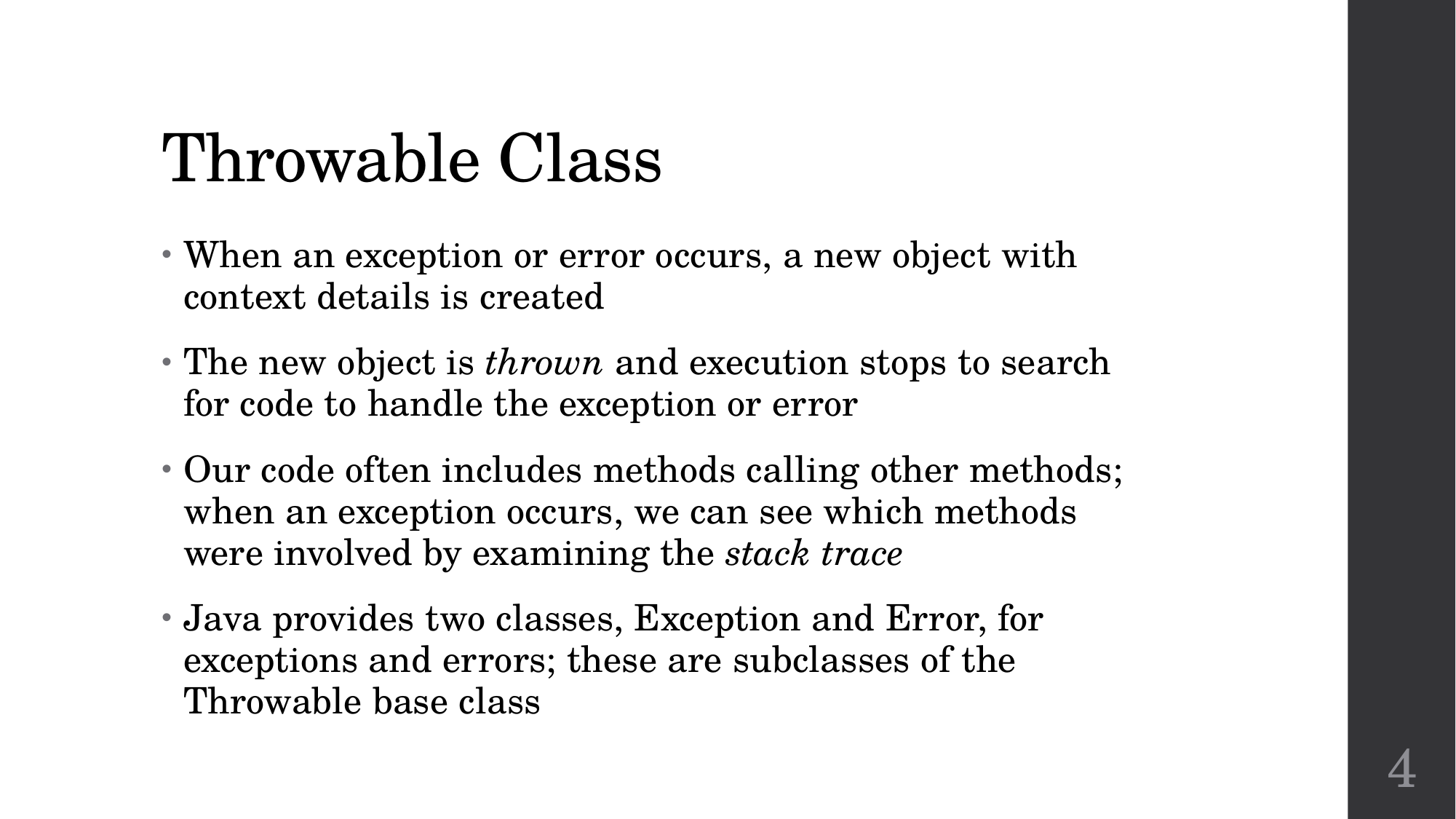

# Throwable Class
When an exception or error occurs, a new object with context details is created
The new object is thrown and execution stops to search for code to handle the exception or error
Our code often includes methods calling other methods; when an exception occurs, we can see which methods were involved by examining the stack trace
Java provides two classes, Exception and Error, for exceptions and errors; these are subclasses of the Throwable base class
4